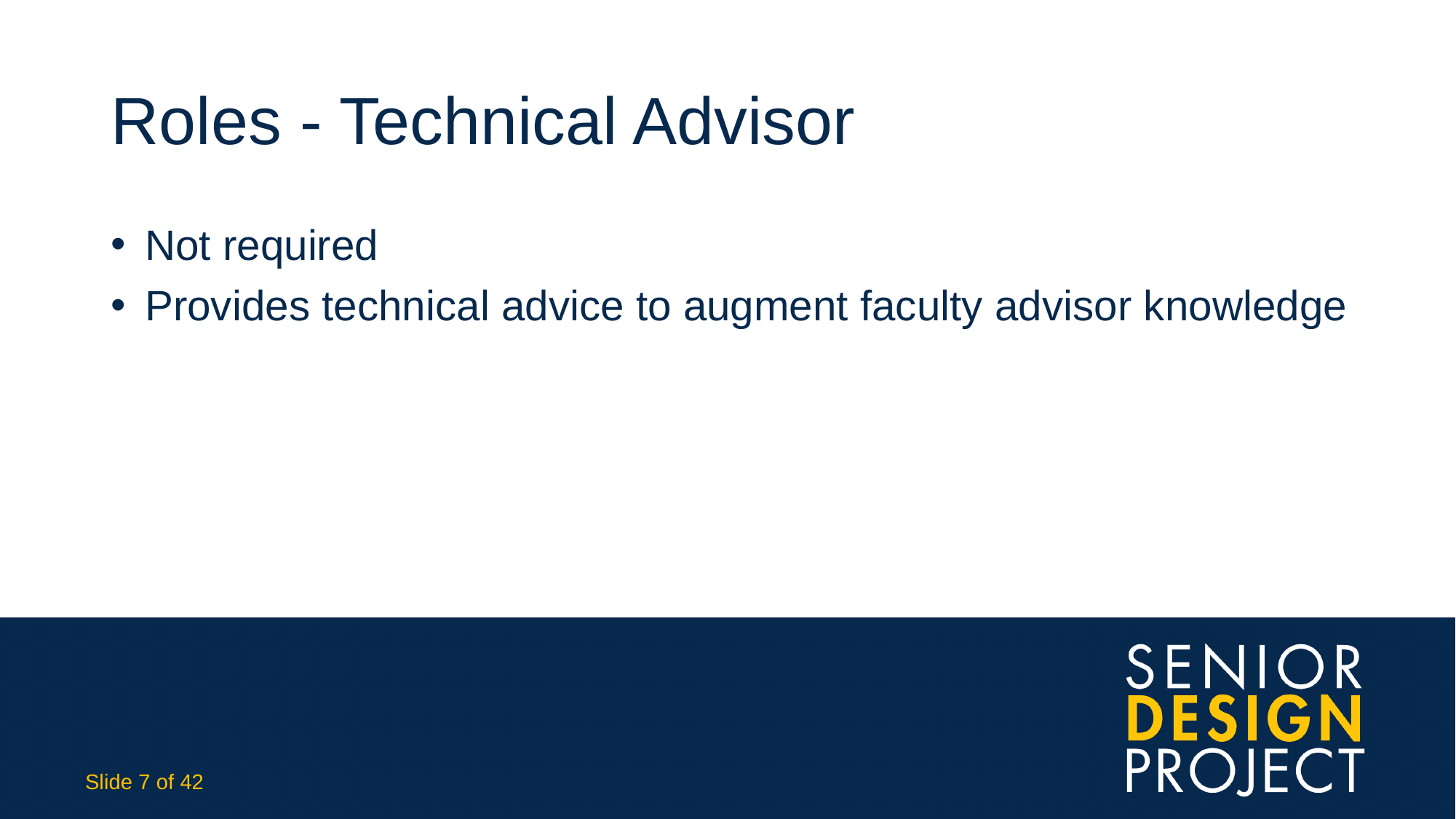

# Roles - Technical Advisor
Not required
Provides technical advice to augment faculty advisor knowledge

Slide 7 of 42